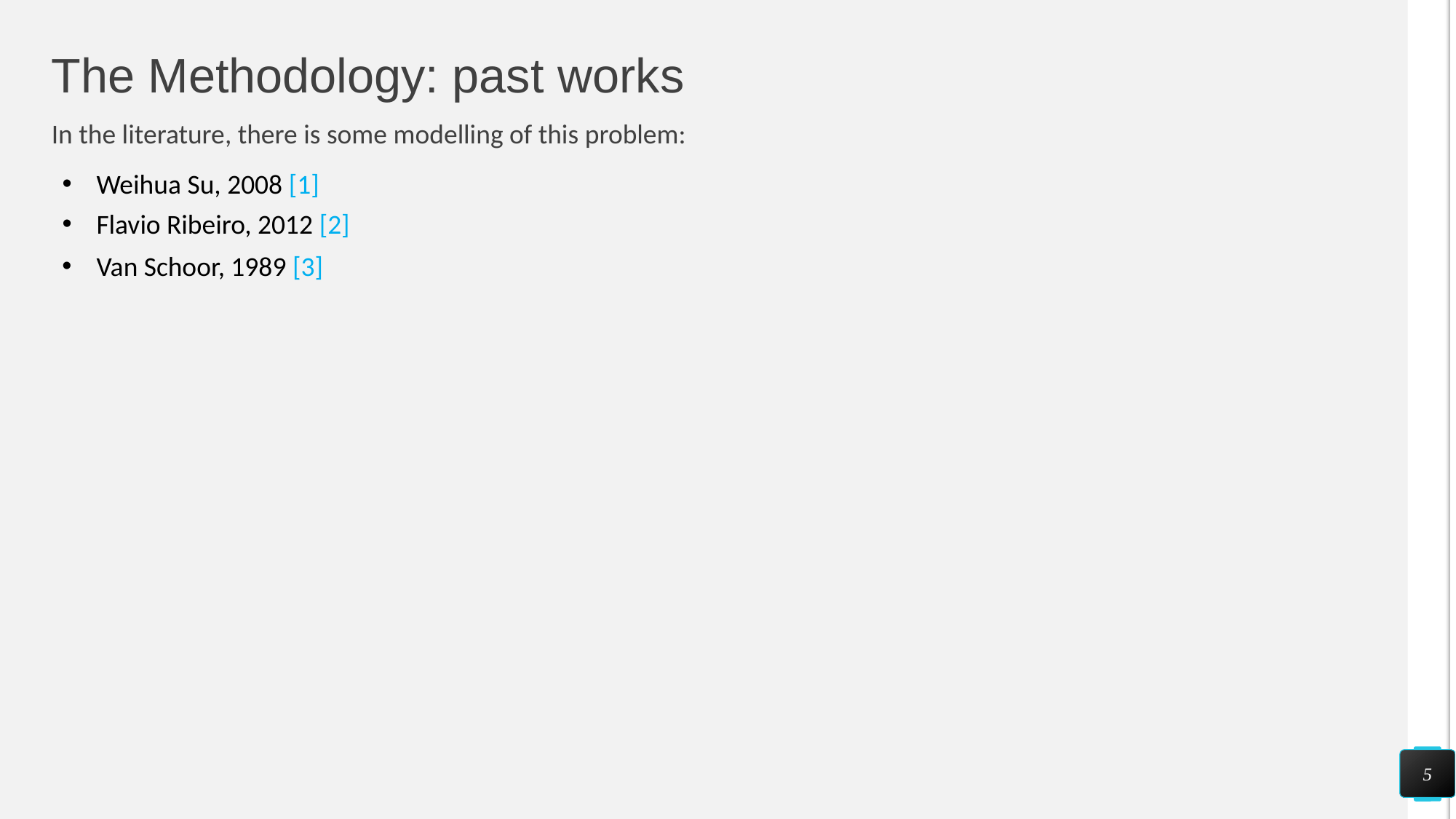

# The Methodology: past works
In the literature, there is some modelling of this problem:

Weihua Su, 2008 [1]
Flavio Ribeiro, 2012 [2]
Van Schoor, 1989 [3]
5